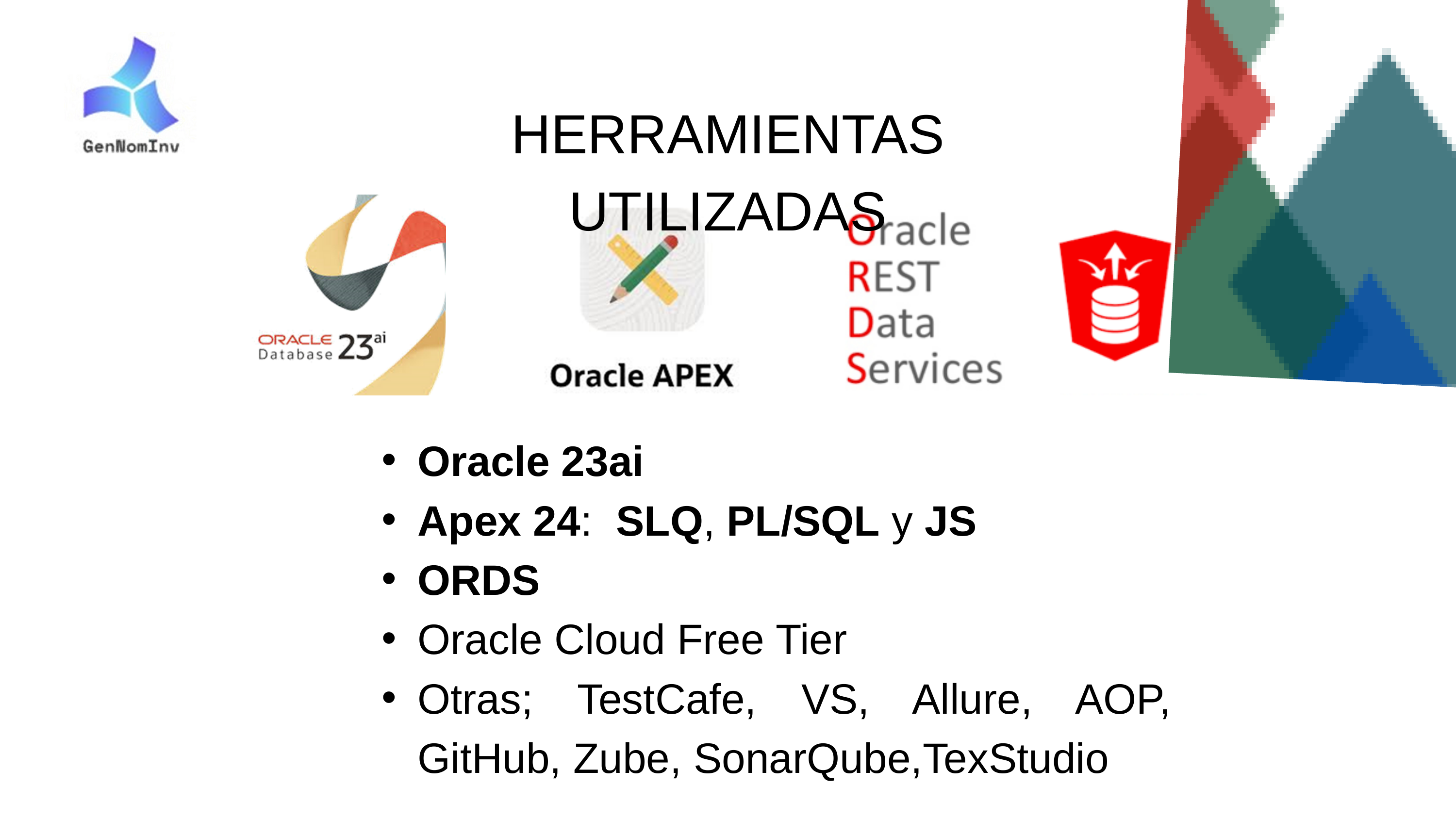

HERRAMIENTAS UTILIZADAS

Oracle 23ai
Apex 24:  SLQ, PL/SQL y JS
ORDS
Oracle Cloud Free Tier
Otras; TestCafe, VS, Allure, AOP, GitHub, Zube, SonarQube,TexStudio